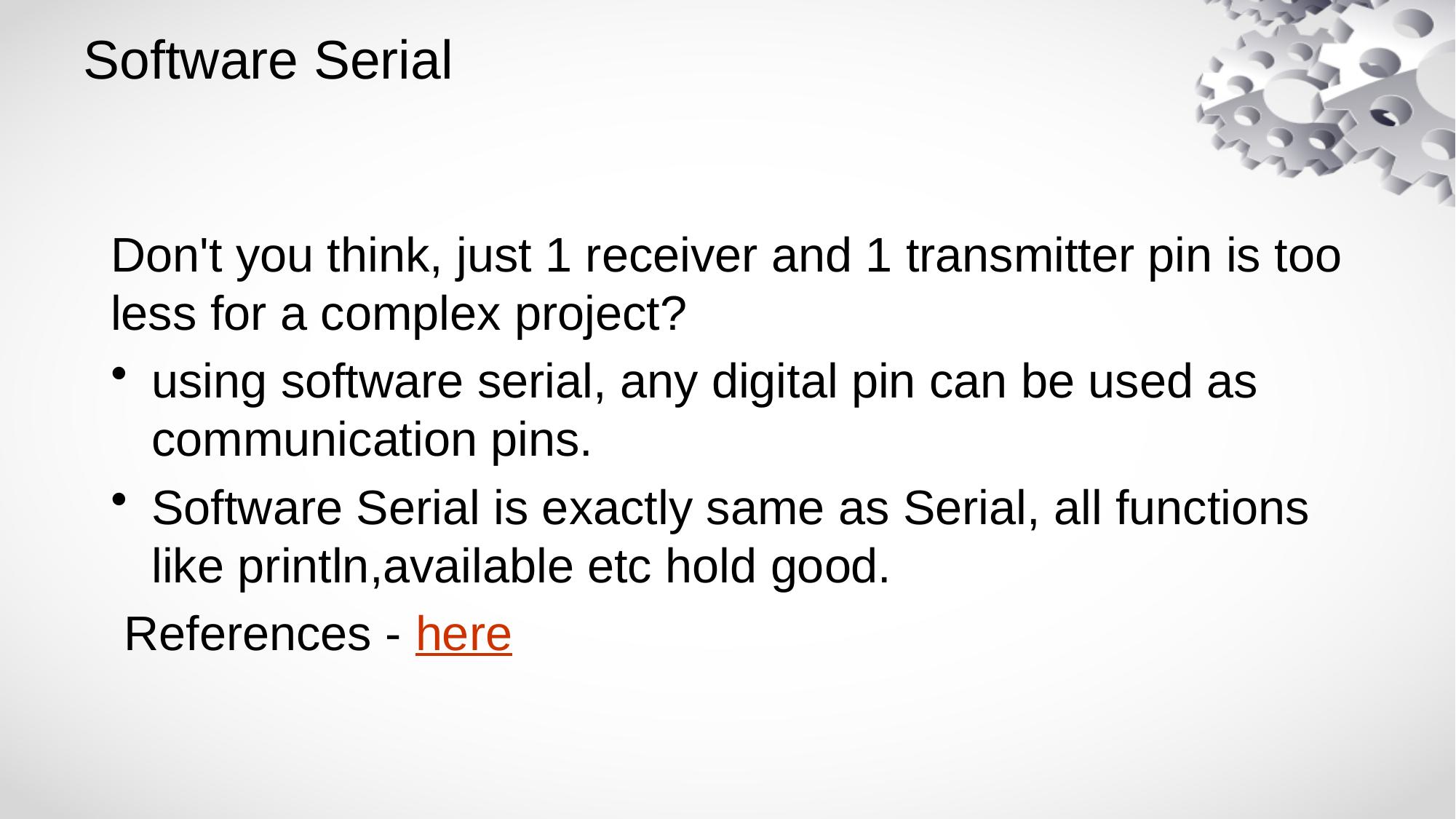

# Software Serial
Don't you think, just 1 receiver and 1 transmitter pin is too less for a complex project?
using software serial, any digital pin can be used as communication pins.
Software Serial is exactly same as Serial, all functions like println,available etc hold good.
 References - here